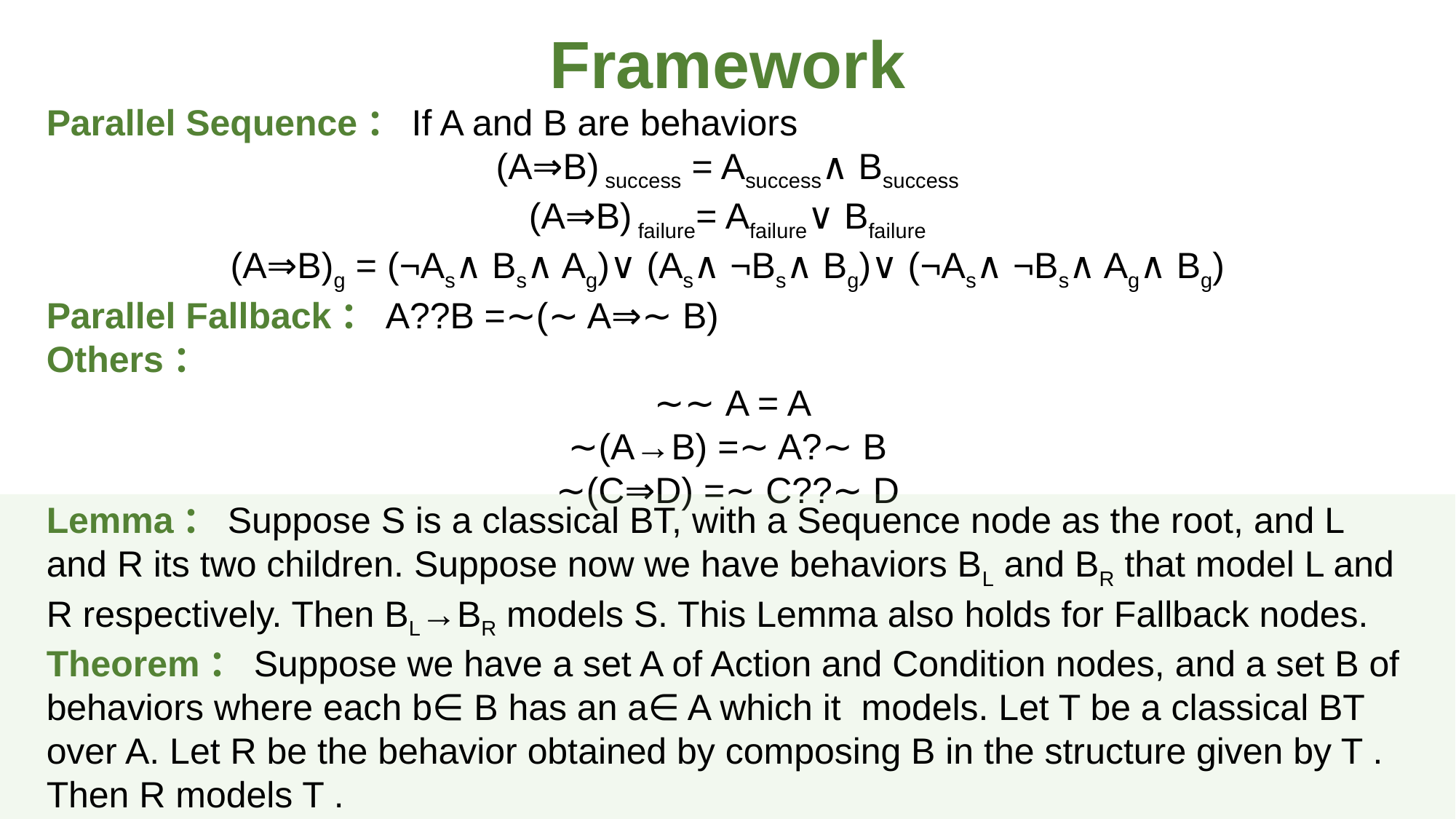

Framework
Parallel Sequence：If A and B are behaviors
(A⇒B) success = Asuccess∧ Bsuccess
(A⇒B) failure= Afailure∨ Bfailure
(A⇒B)g = (¬As∧ Bs∧ Ag)∨ (As∧ ¬Bs∧ Bg)∨ (¬As∧ ¬Bs∧ Ag∧ Bg)
Parallel Fallback：A??B =∼(∼ A⇒∼ B)
Others：
 ∼∼ A = A
∼(A→B) =∼ A?∼ B
∼(C⇒D) =∼ C??∼ D
Lemma：Suppose S is a classical BT, with a Sequence node as the root, and L and R its two children. Suppose now we have behaviors BL and BR that model L and R respectively. Then BL→BR models S. This Lemma also holds for Fallback nodes.
Theorem：Suppose we have a set A of Action and Condition nodes, and a set B of behaviors where each b∈ B has an a∈ A which it  models. Let T be a classical BT over A. Let R be the behavior obtained by composing B in the structure given by T . Then R models T .